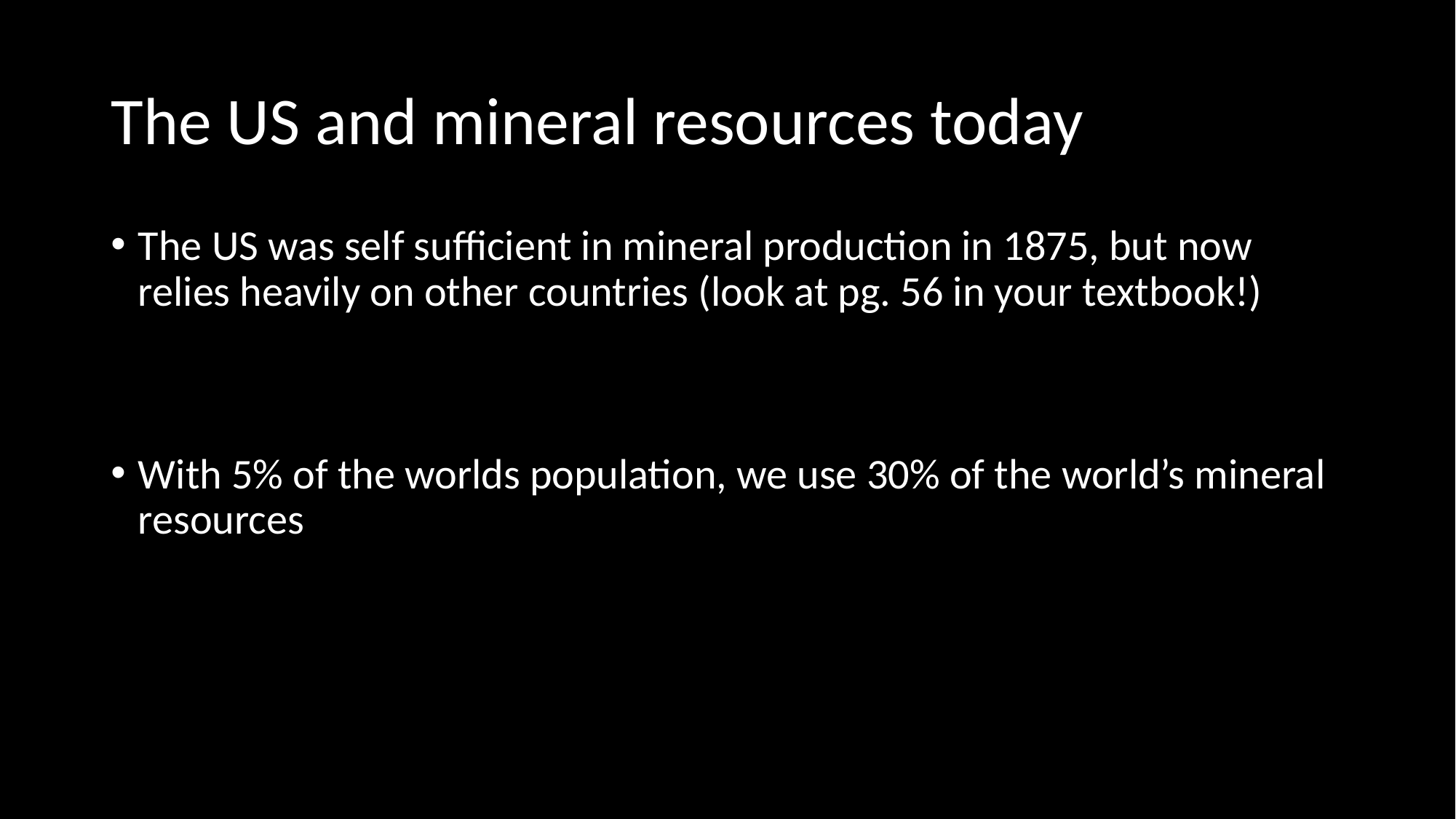

# The US and mineral resources today
The US was self sufficient in mineral production in 1875, but now relies heavily on other countries (look at pg. 56 in your textbook!)

With 5% of the worlds population, we use 30% of the world’s mineral resources